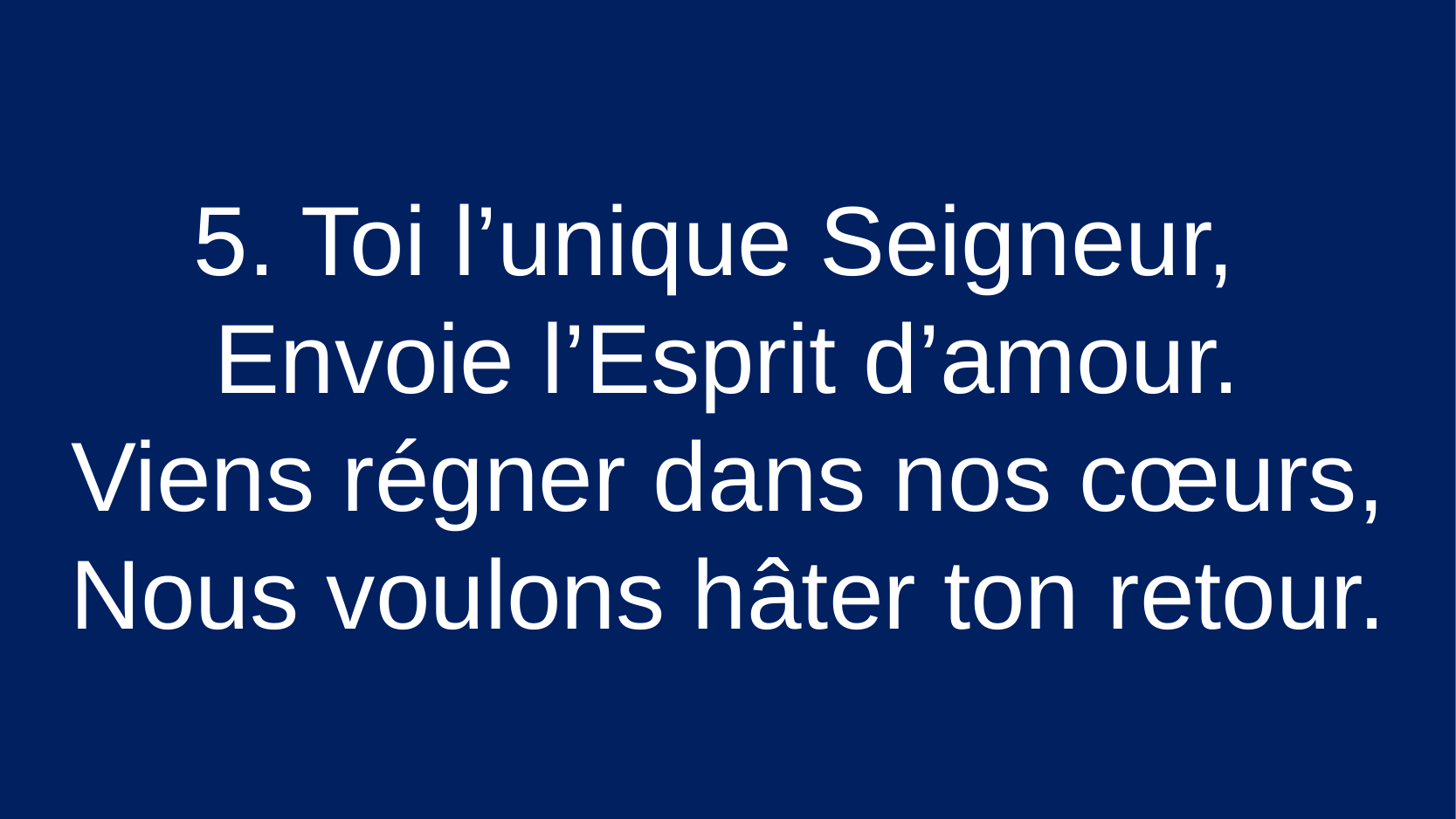

5. Toi l’unique Seigneur,
Envoie l’Esprit d’amour.
Viens régner dans nos cœurs, Nous voulons hâter ton retour.